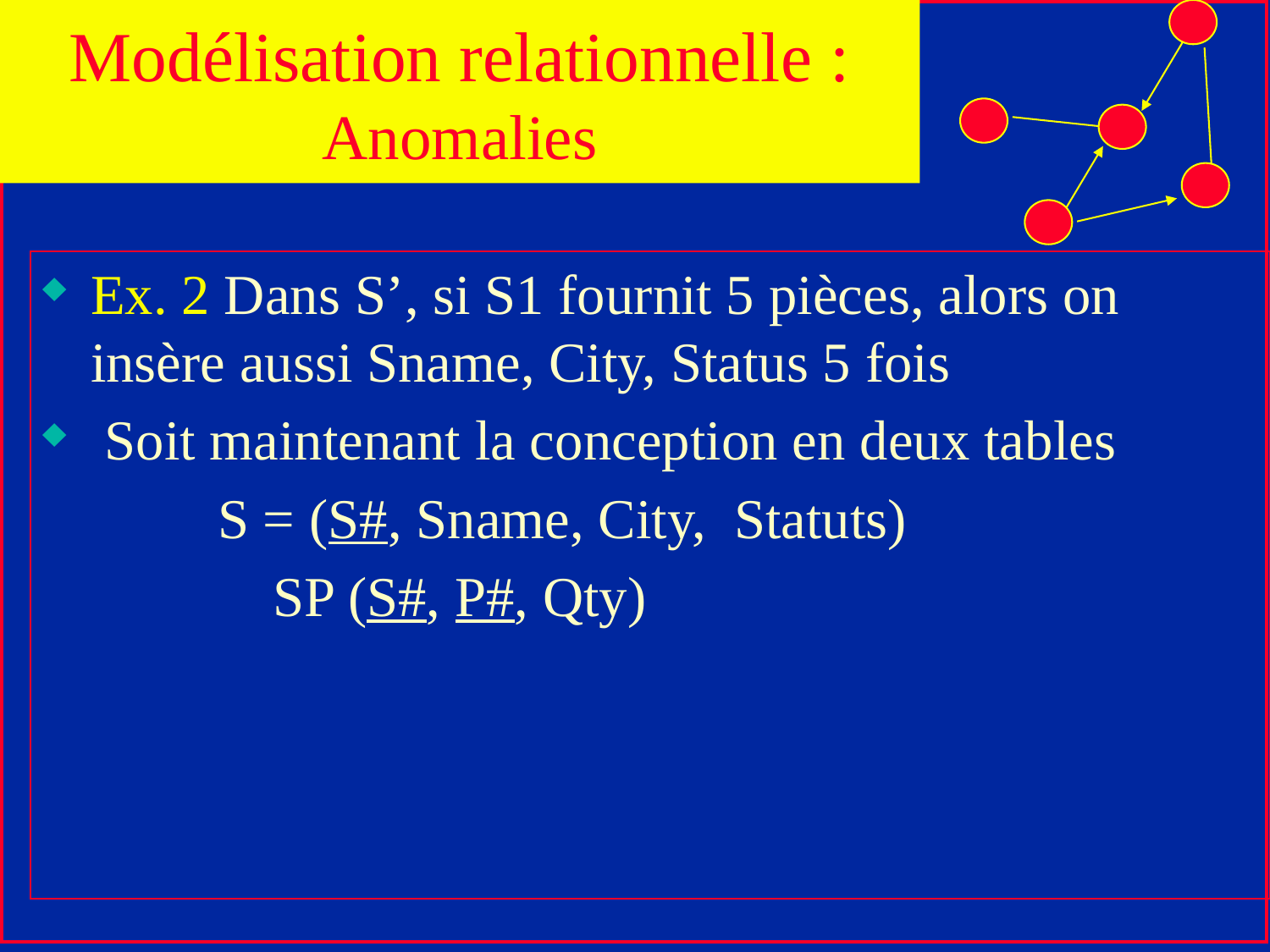

Modélisation relationnelle : Anomalies

Ex. 2 Dans S’, si S1 fournit 5 pièces, alors on insère aussi Sname, City, Status 5 fois
 Soit maintenant la conception en deux tables
 		S = (S#, Sname, City,  Statuts)
		SP (S#, P#, Qty)